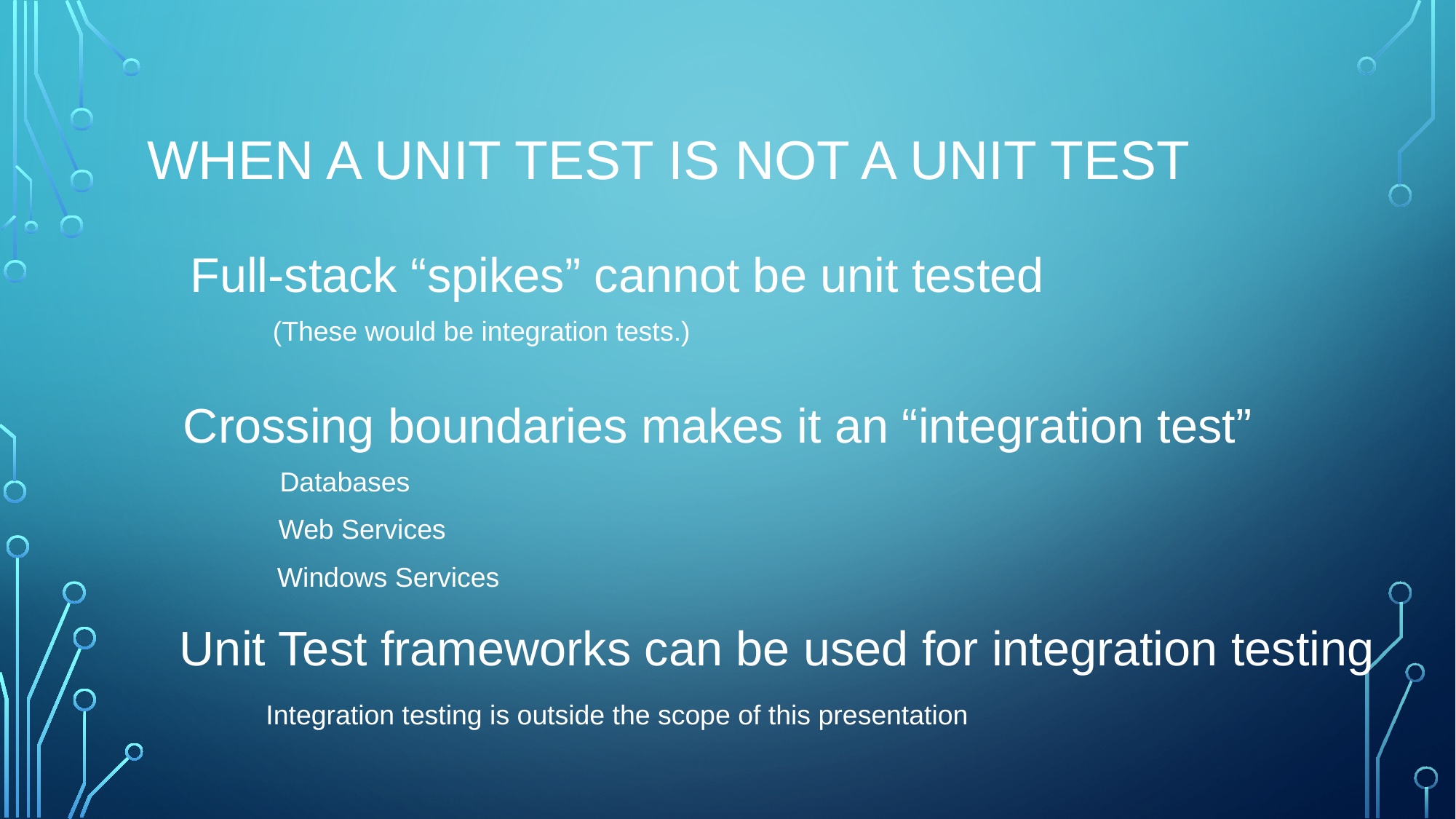

# When a unit test is not a unit test
Full-stack “spikes” cannot be unit tested
(These would be integration tests.)
Crossing boundaries makes it an “integration test”
Databases
Web Services
Windows Services
Unit Test frameworks can be used for integration testing
Integration testing is outside the scope of this presentation